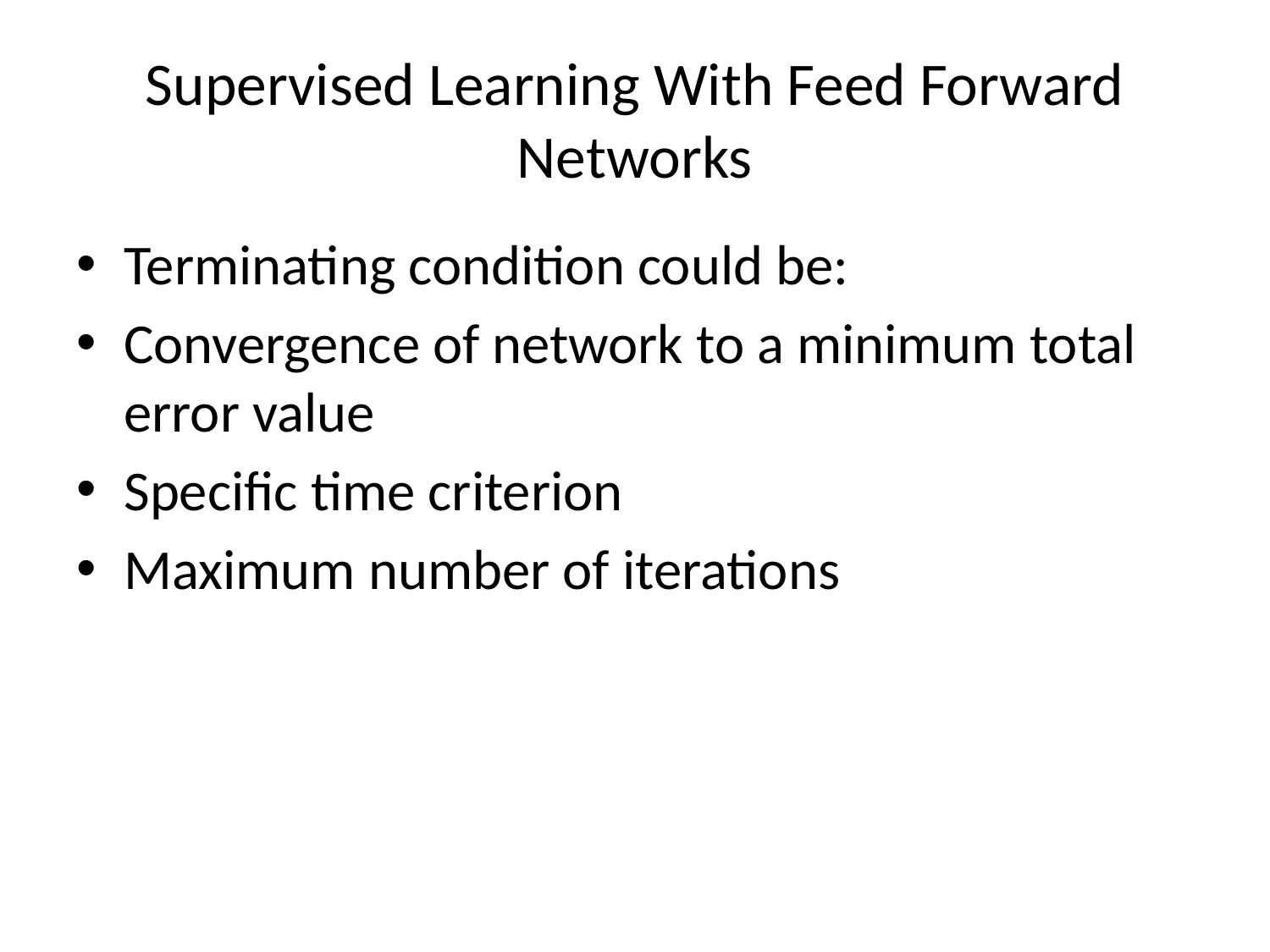

# Supervised Learning With Feed Forward Networks
Terminating condition could be:
Convergence of network to a minimum total error value
Specific time criterion
Maximum number of iterations